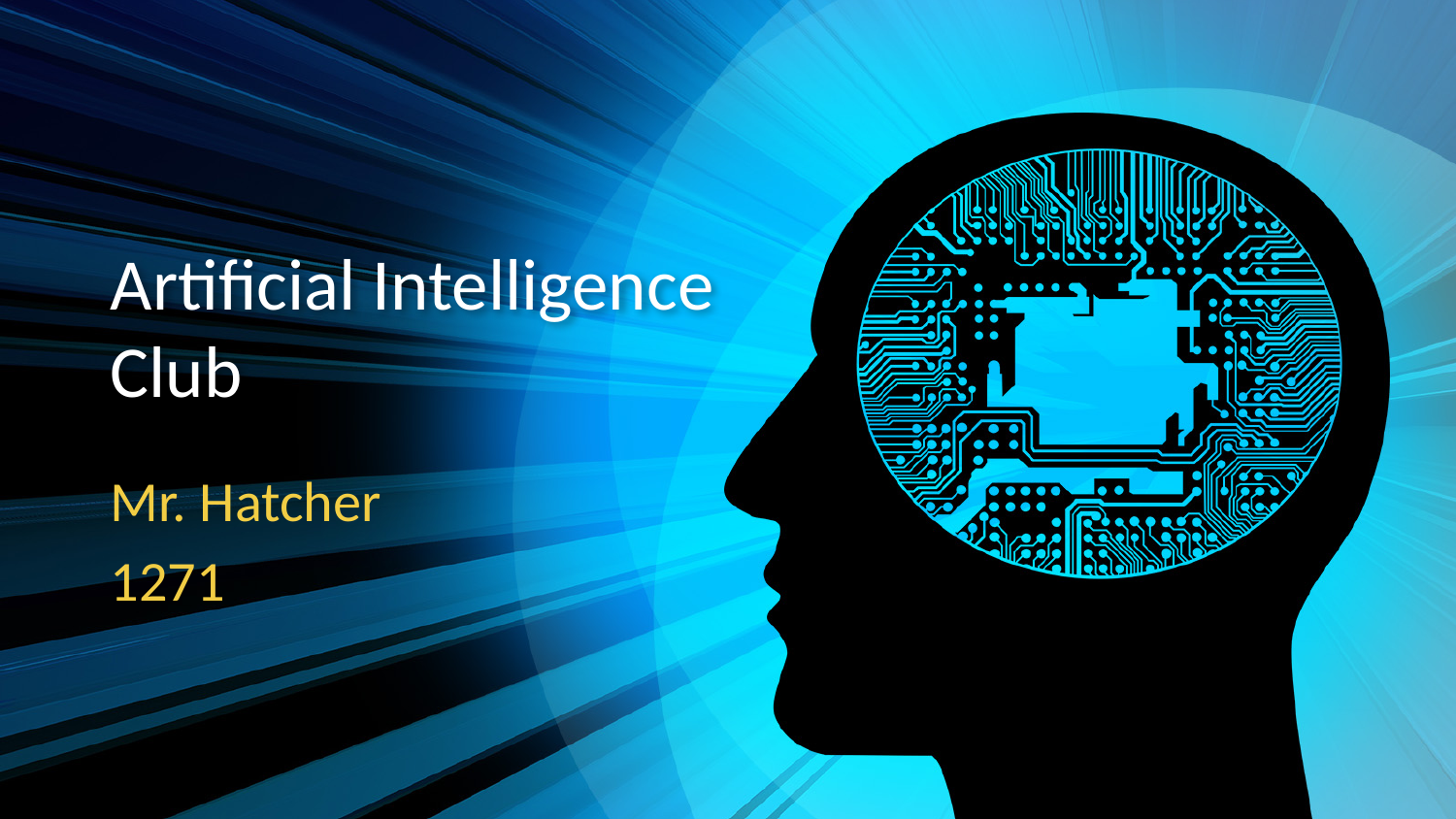

# Artificial Intelligence Club
Mr. Hatcher
1271